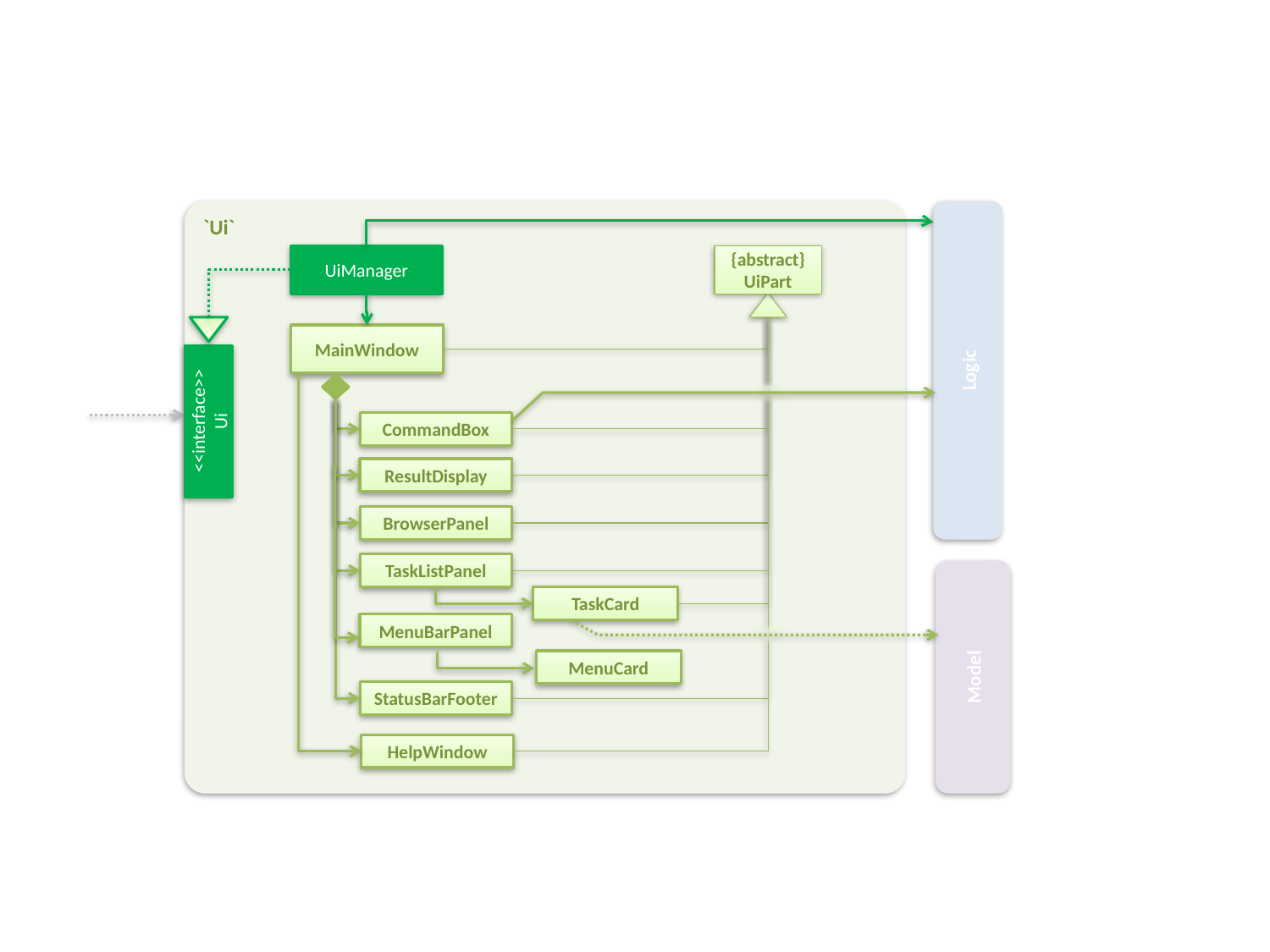

`Ui`
UiManager
{abstract}
UiPart

MainWindow
Logic

<<interface>>
Ui
CommandBox
ResultDisplay
BrowserPanel
TaskListPanel
TaskCard
MenuBarPanel

Model
MenuCard
StatusBarFooter
HelpWindow